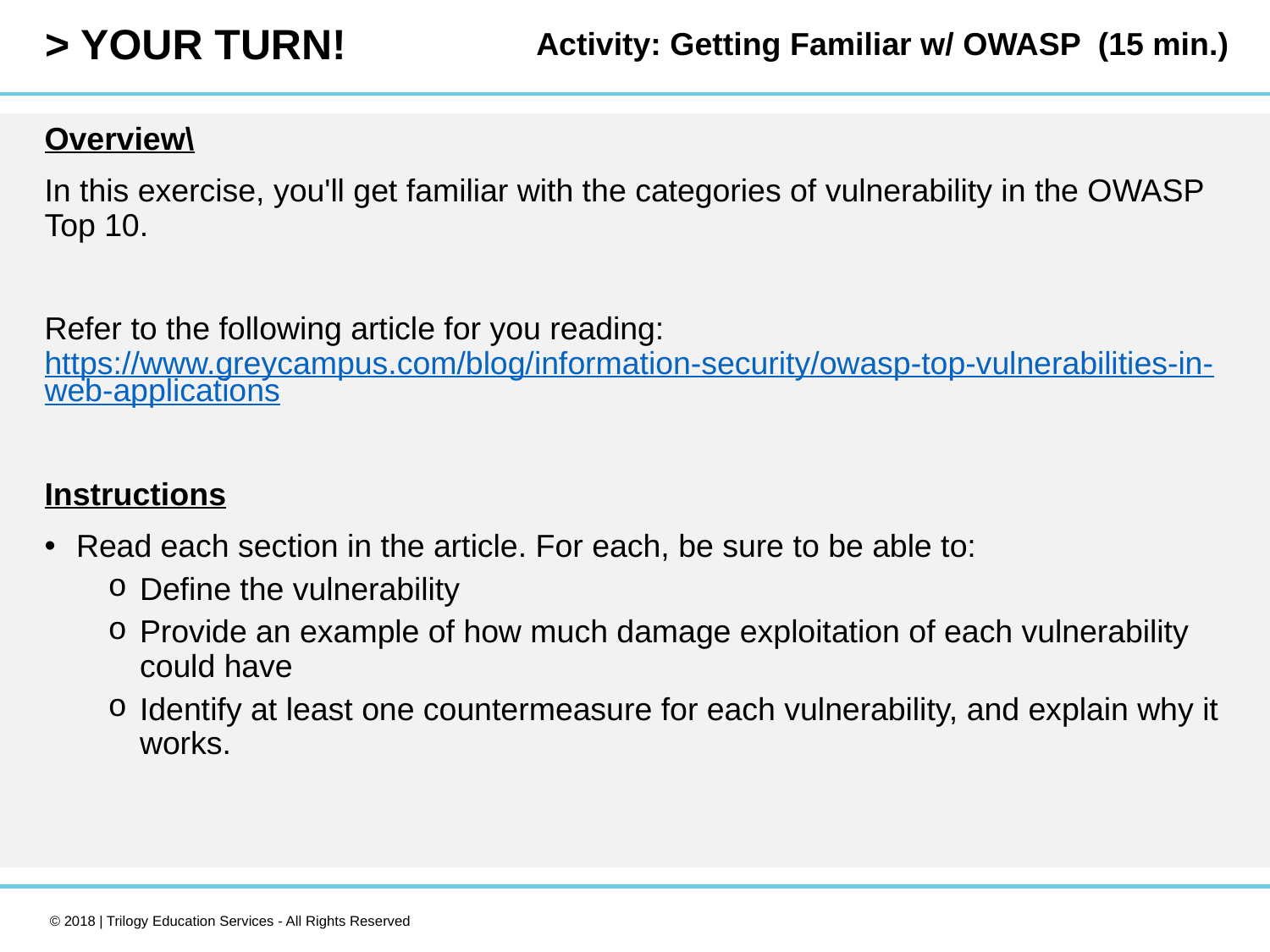

Activity: Getting Familiar w/ OWASP  (15 min.)
Overview\
In this exercise, you'll get familiar with the categories of vulnerability in the OWASP Top 10.

Refer to the following article for you reading: https://www.greycampus.com/blog/information-security/owasp-top-vulnerabilities-in-web-applications

Instructions
Read each section in the article. For each, be sure to be able to:
Define the vulnerability
Provide an example of how much damage exploitation of each vulnerability could have
Identify at least one countermeasure for each vulnerability, and explain why it works.